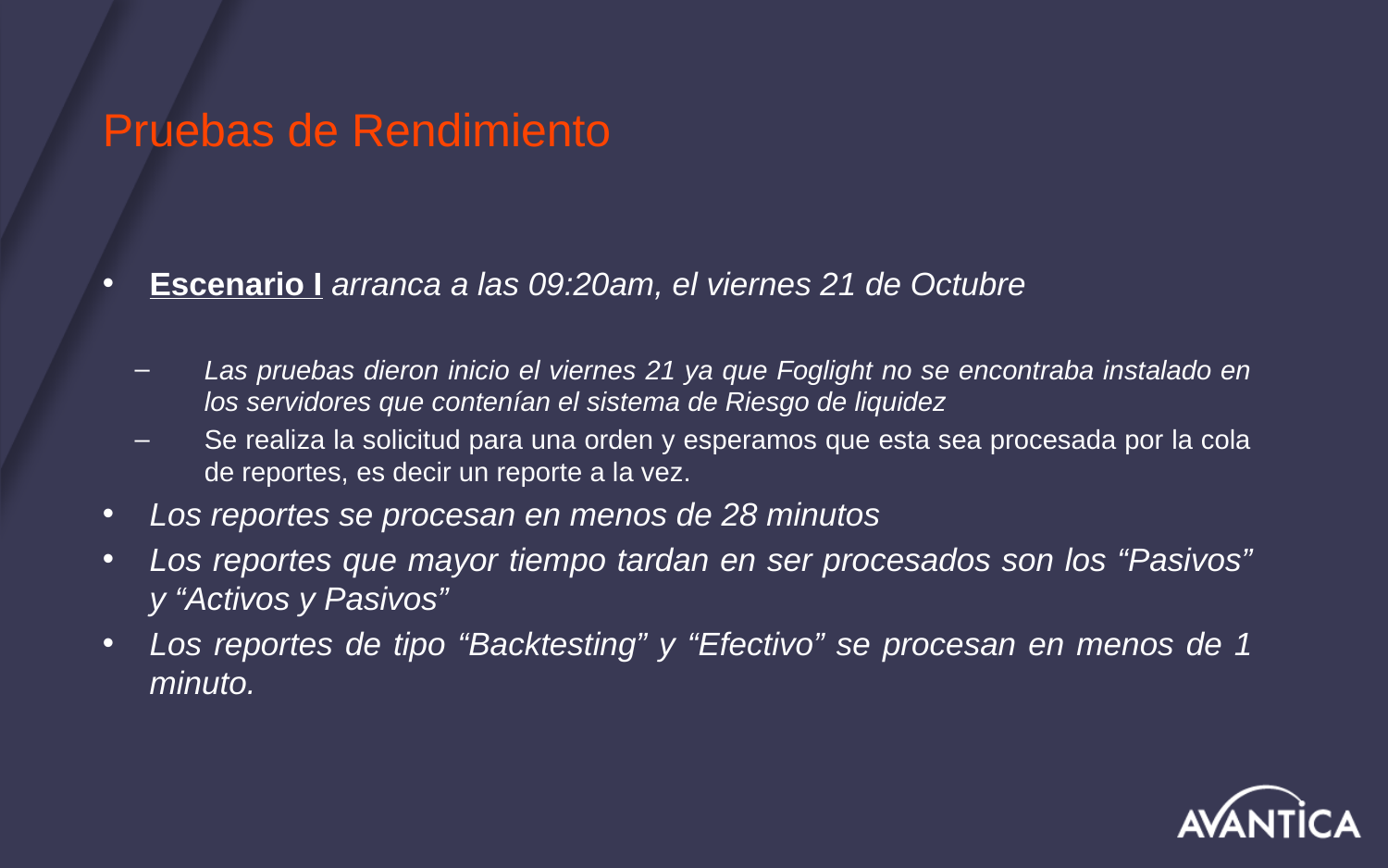

# Pruebas de Rendimiento
Escenario I arranca a las 09:20am, el viernes 21 de Octubre

Las pruebas dieron inicio el viernes 21 ya que Foglight no se encontraba instalado en los servidores que contenían el sistema de Riesgo de liquidez
Se realiza la solicitud para una orden y esperamos que esta sea procesada por la cola de reportes, es decir un reporte a la vez.
Los reportes se procesan en menos de 28 minutos
Los reportes que mayor tiempo tardan en ser procesados son los “Pasivos” y “Activos y Pasivos”
Los reportes de tipo “Backtesting” y “Efectivo” se procesan en menos de 1 minuto.